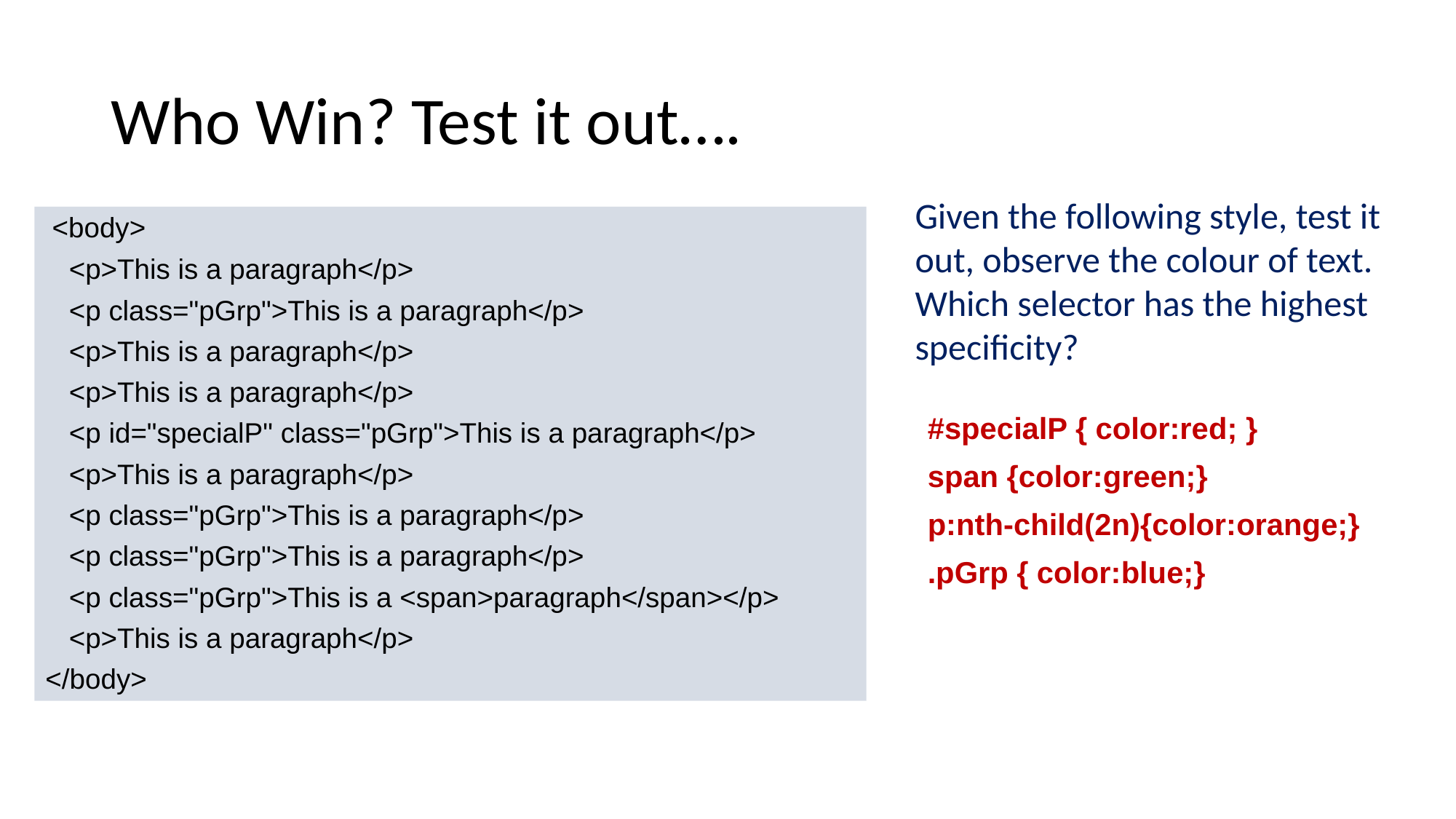

# Who Win? Test it out….
Given the following style, test it out, observe the colour of text.
Which selector has the highest specificity?

 <body>
   <p>This is a paragraph</p>
   <p class="pGrp">This is a paragraph</p>
   <p>This is a paragraph</p>
   <p>This is a paragraph</p>
   <p id="specialP" class="pGrp">This is a paragraph</p>
   <p>This is a paragraph</p>
   <p class="pGrp">This is a paragraph</p>
   <p class="pGrp">This is a paragraph</p>
   <p class="pGrp">This is a <span>paragraph</span></p>
   <p>This is a paragraph</p>
</body>
#specialP { color:red; }
span {color:green;}
p:nth-child(2n){color:orange;}
.pGrp {	color:blue;}